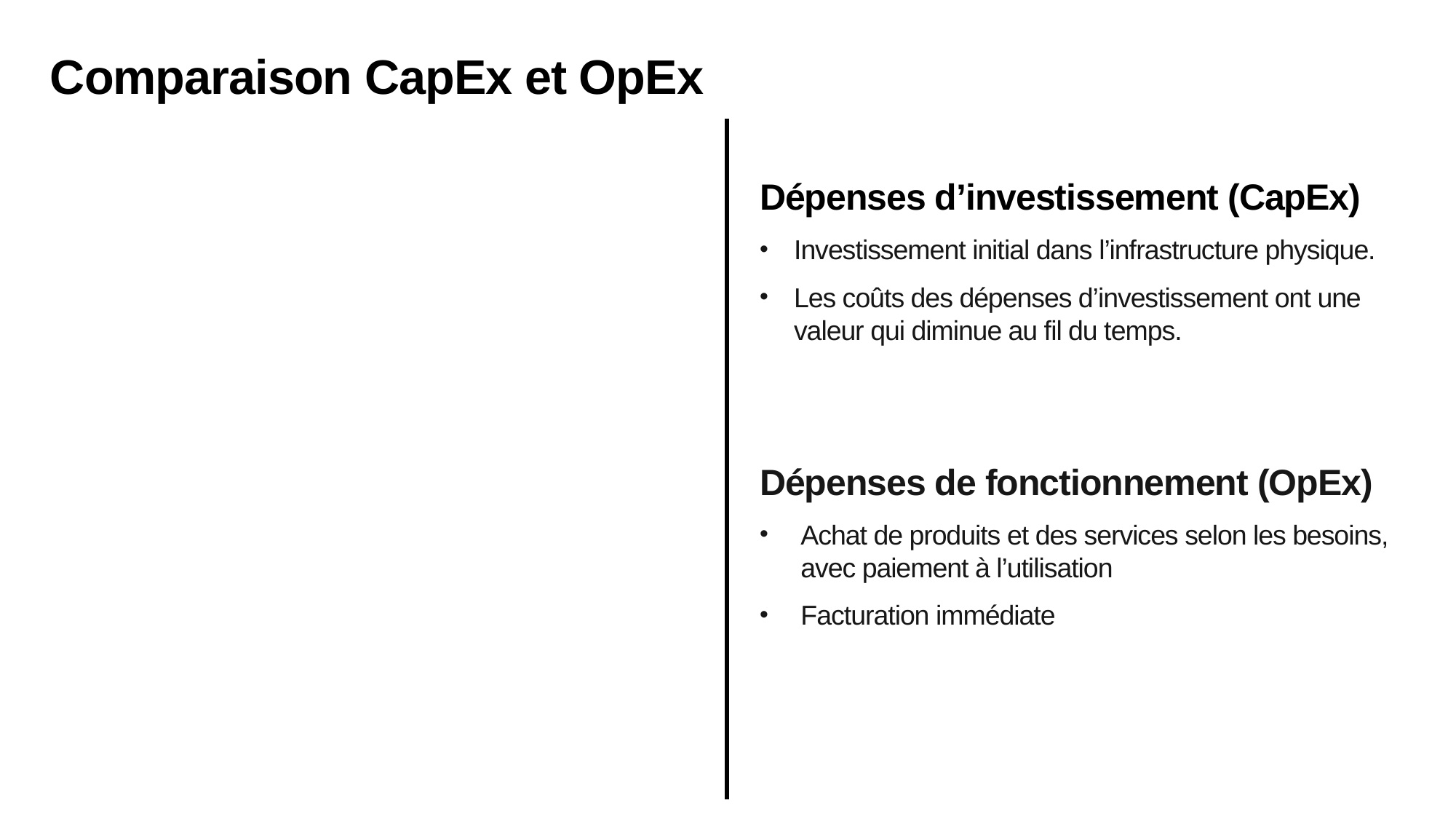

# Comparaison CapEx et OpEx
Dépenses d’investissement (CapEx)
Investissement initial dans l’infrastructure physique.
Les coûts des dépenses d’investissement ont une valeur qui diminue au fil du temps.

Dépenses de fonctionnement (OpEx)
Achat de produits et des services selon les besoins, avec paiement à l’utilisation
Facturation immédiate